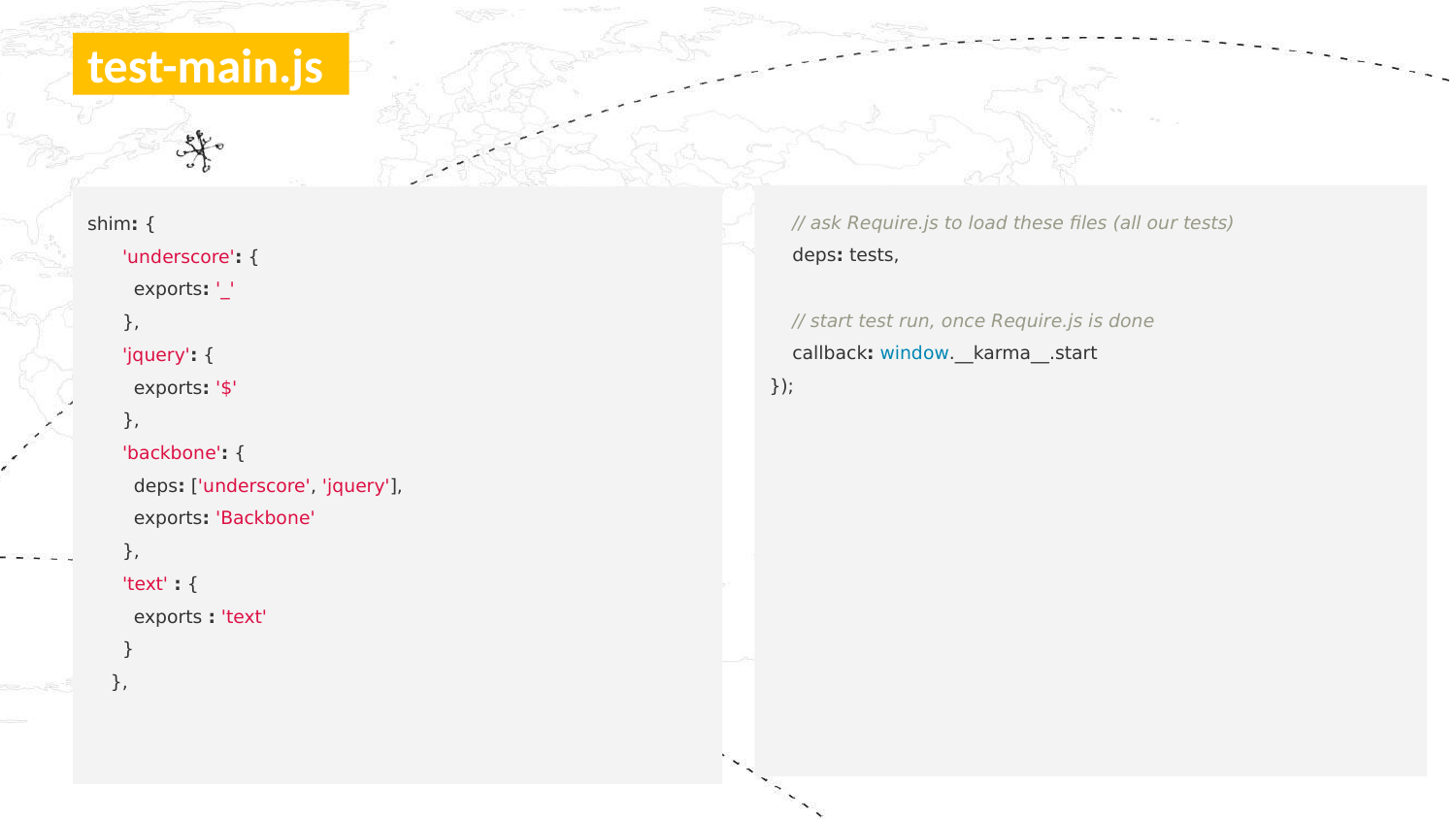

# test-main.js
    // ask Require.js to load these files (all our tests)
    deps: tests,

    // start test run, once Require.js is done
    callback: window.__karma__.start
});
shim: {
      'underscore': {
        exports: '_'
      },
      'jquery': {
        exports: '$'
      },
      'backbone': {
        deps: ['underscore', 'jquery'],
        exports: 'Backbone'
      },
      'text' : {
        exports : 'text'
      }
    },